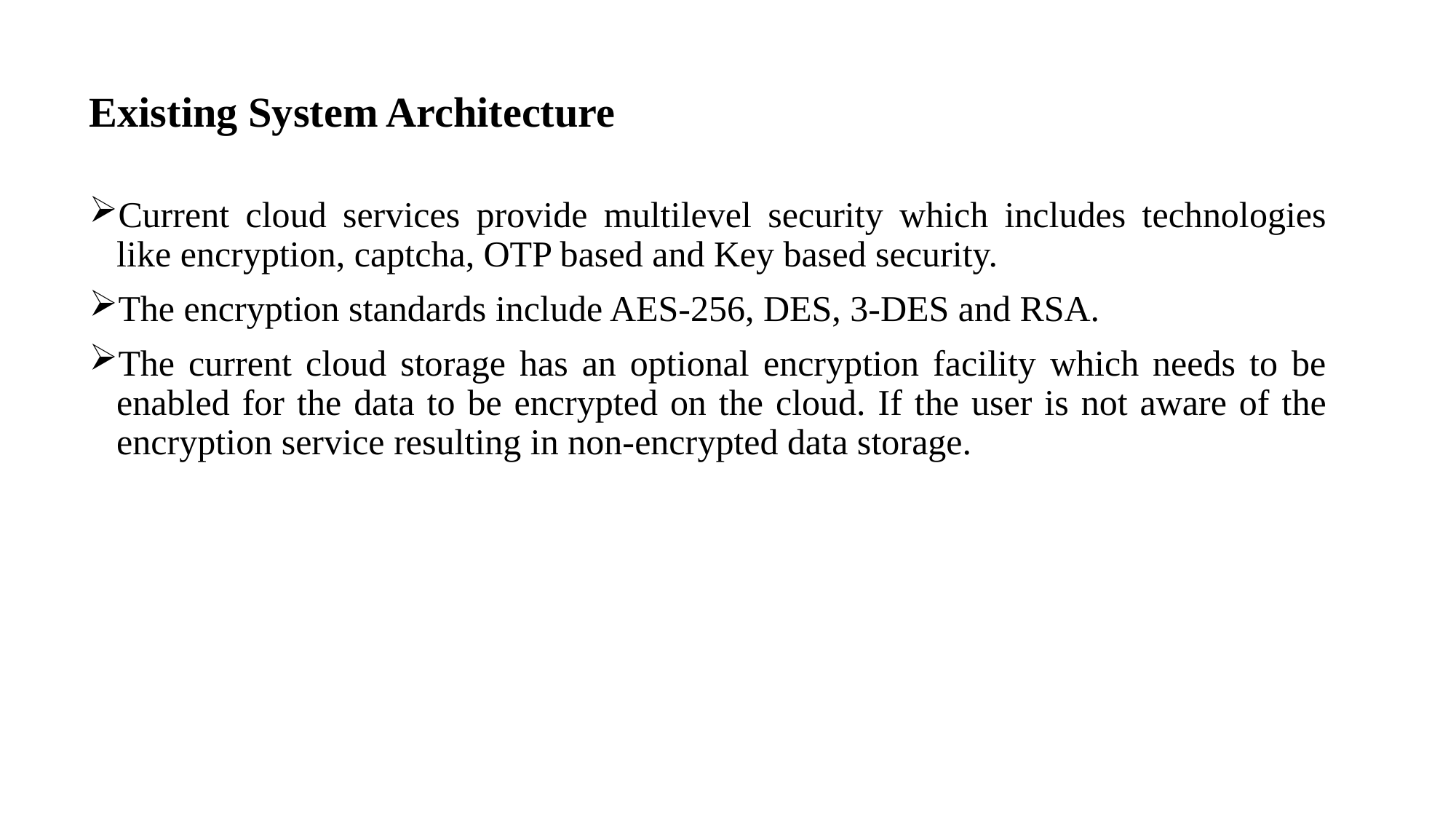

# Existing System Architecture
Current cloud services provide multilevel security which includes technologies like encryption, captcha, OTP based and Key based security.
The encryption standards include AES-256, DES, 3-DES and RSA.
The current cloud storage has an optional encryption facility which needs to be enabled for the data to be encrypted on the cloud. If the user is not aware of the encryption service resulting in non-encrypted data storage.